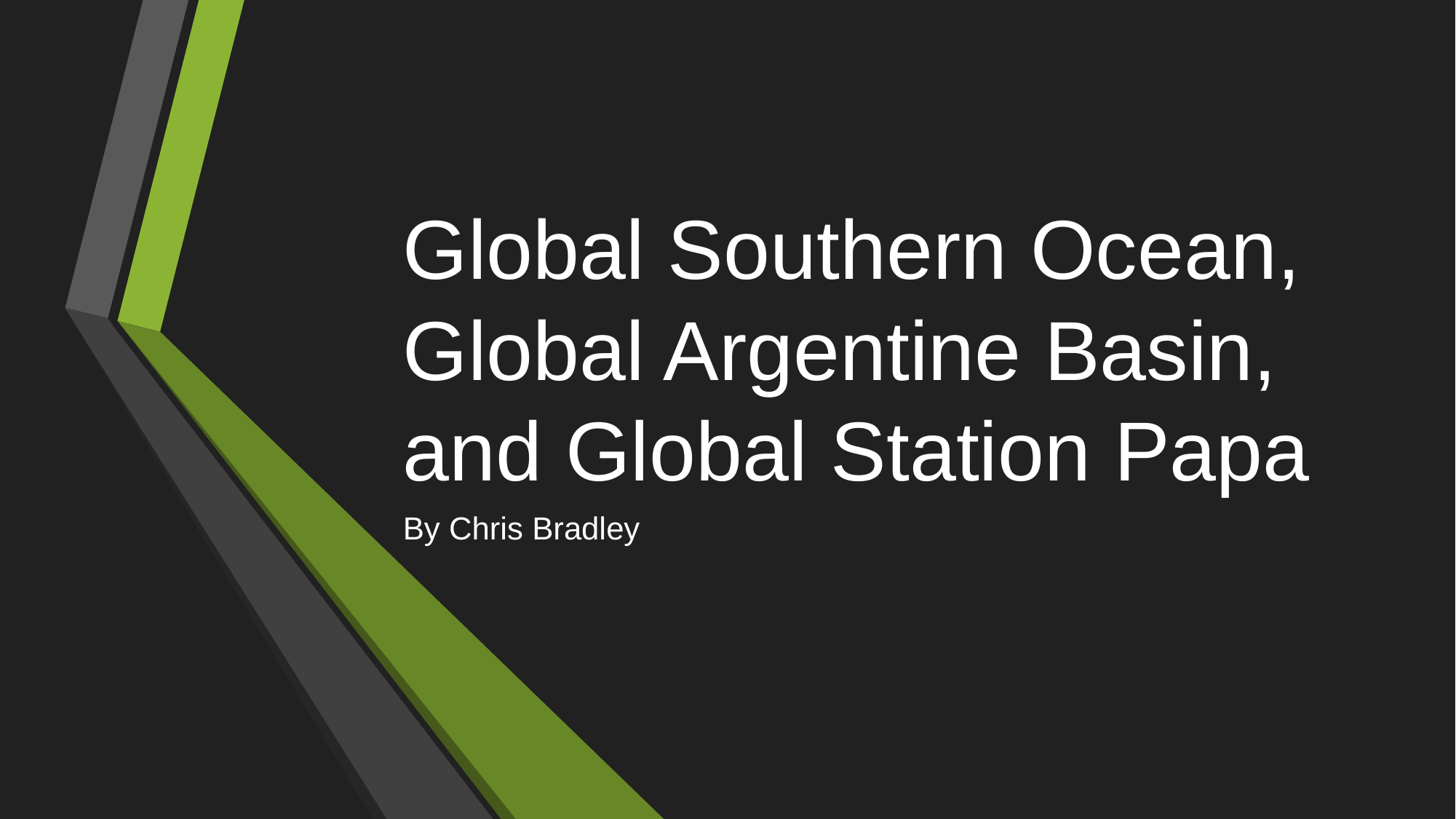

# Global Southern Ocean, Global Argentine Basin, and Global Station Papa
By Chris Bradley